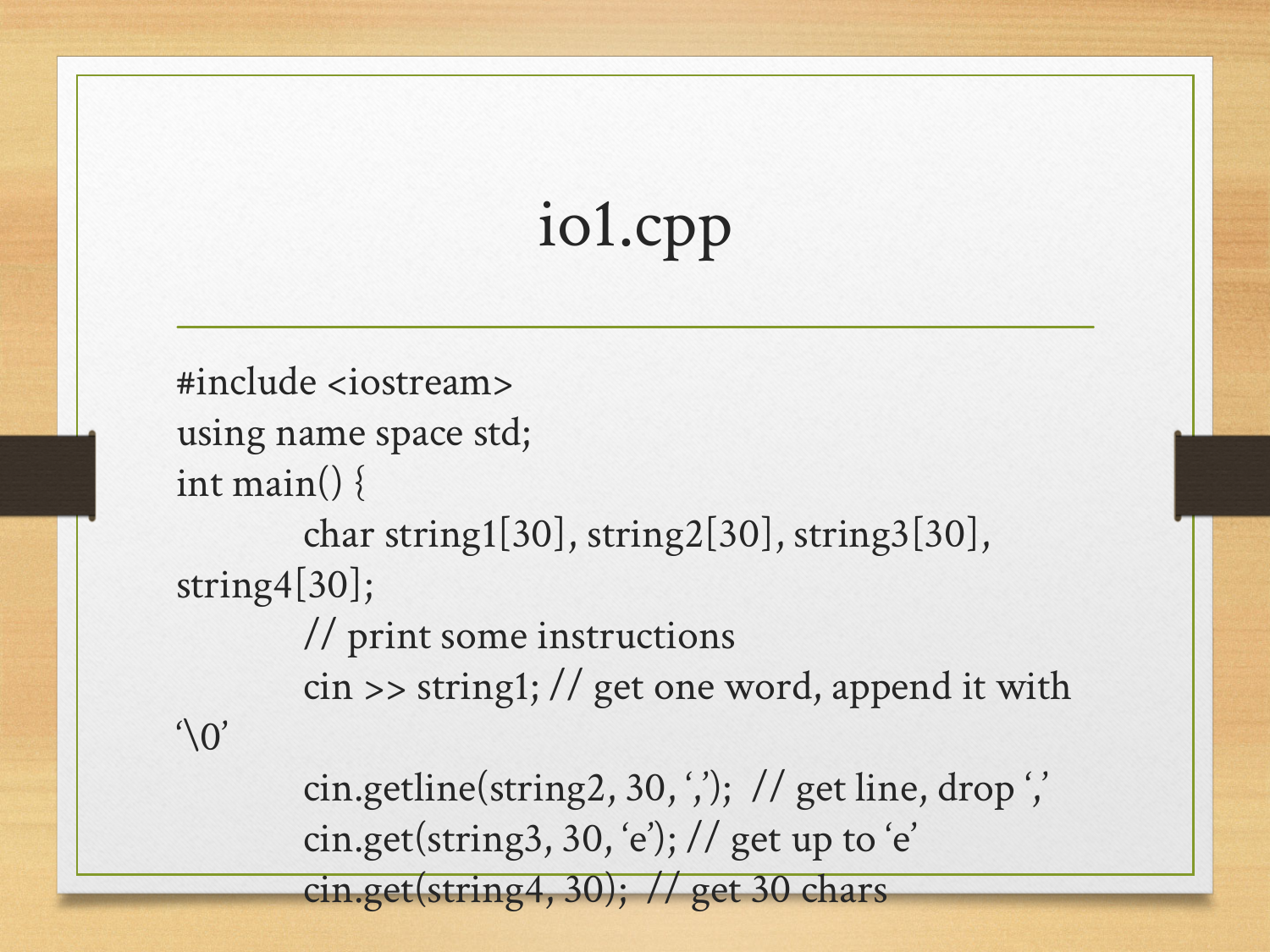

# io1.cpp
#include <iostream>
using name space std;
int main() {
	char string1[30], string2[30], string3[30], string4[30];
	// print some instructions
	cin >> string1; // get one word, append it with ‘\0’
	cin.getline(string2, 30, ‘,’);  // get line, drop ‘,’
	cin.get(string3, 30, ‘e’); // get up to ‘e’
	cin.get(string4, 30);  // get 30 chars